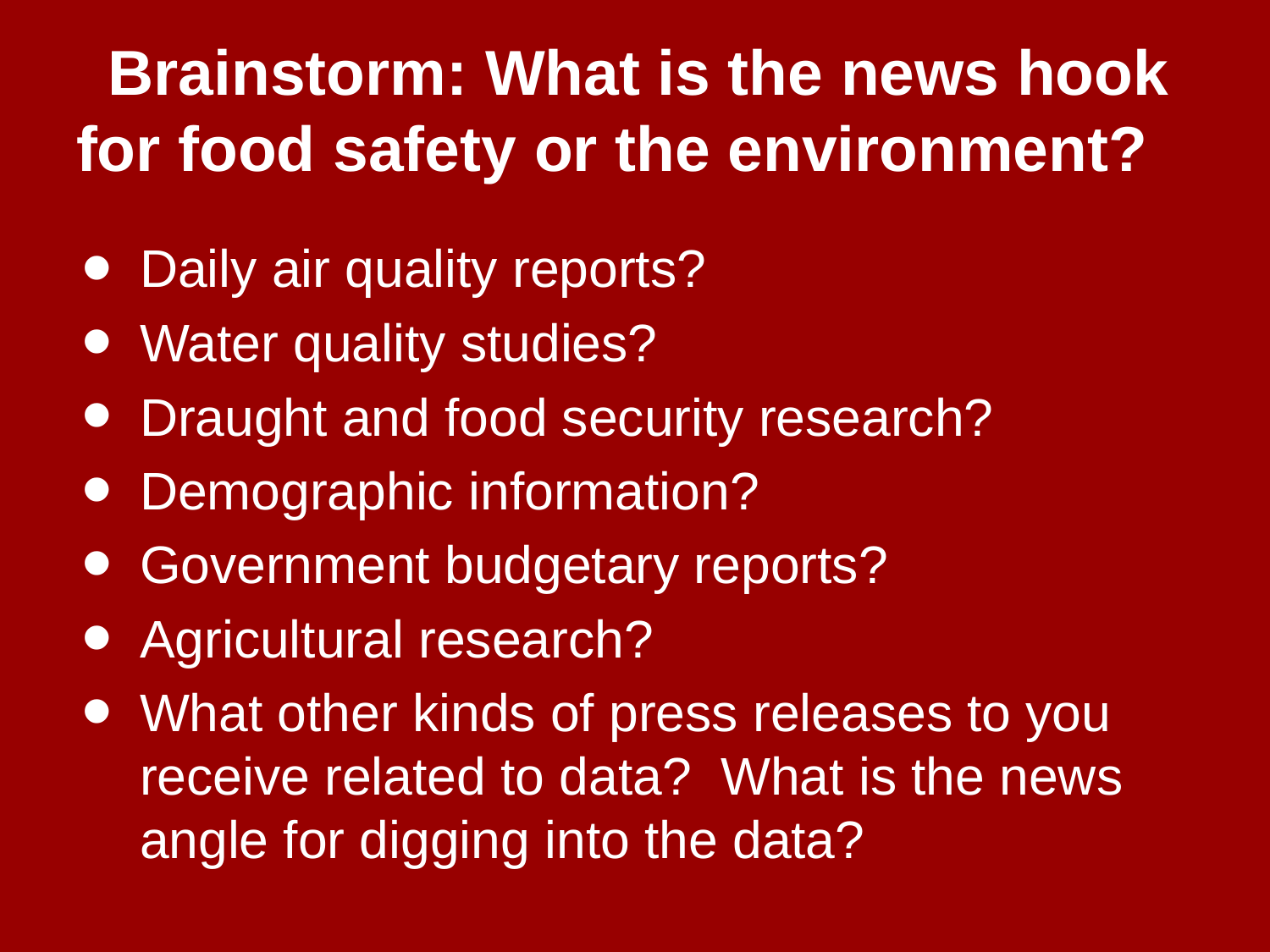

# Brainstorm: What is the news hook for food safety or the environment?
Daily air quality reports?
Water quality studies?
Draught and food security research?
Demographic information?
Government budgetary reports?
Agricultural research?
What other kinds of press releases to you receive related to data?  What is the news angle for digging into the data?